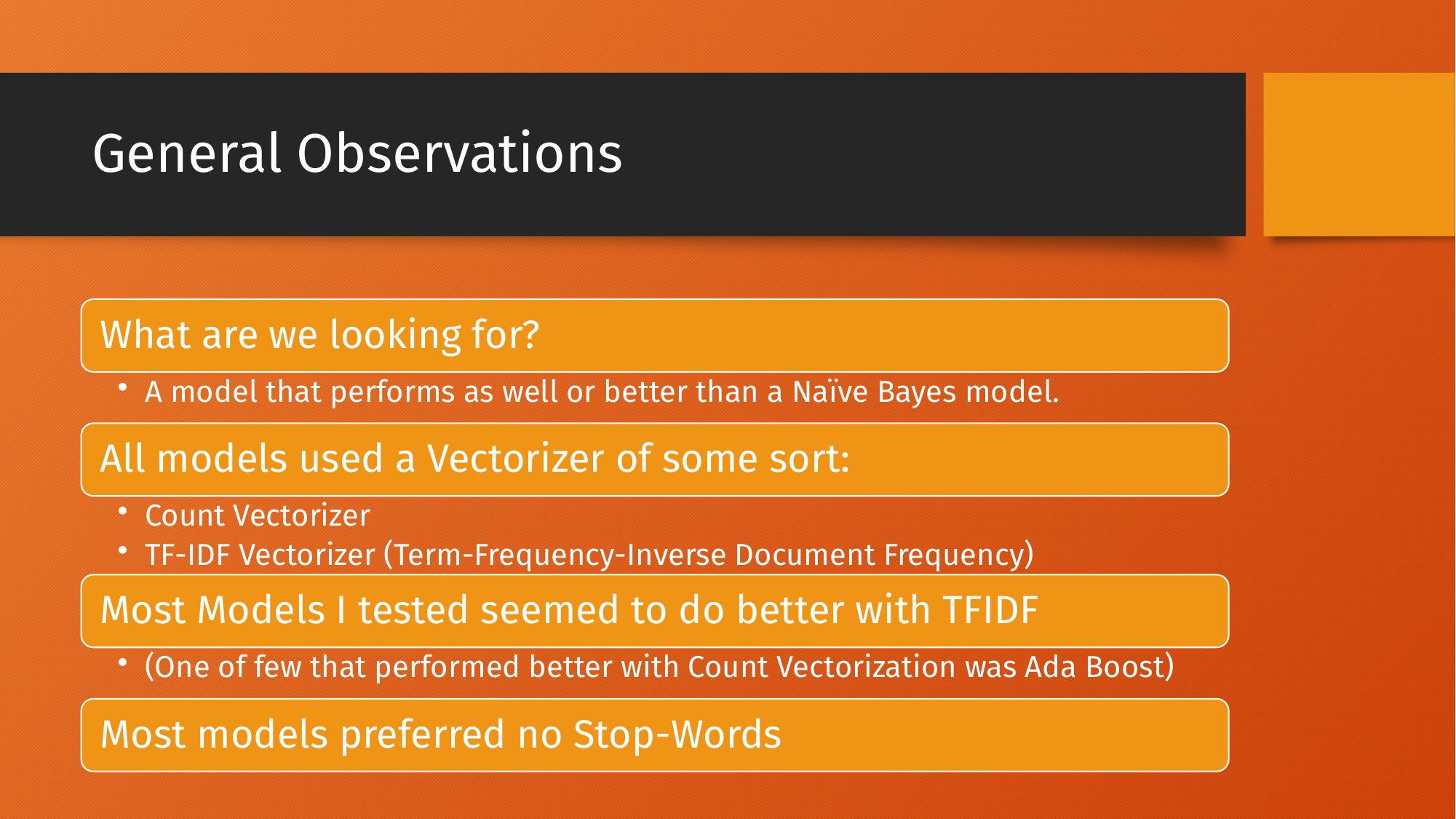

# General Observations
What are we looking for?
A model that performs as well or better than a Naïve Bayes model.
All models used a Vectorizer of some sort:
Count Vectorizer
TF-IDF Vectorizer (Term-Frequency-Inverse Document Frequency)
Most Models I tested seemed to do better with TFIDF
(One of few that performed better with Count Vectorization was Ada Boost)
Most models preferred no Stop-Words